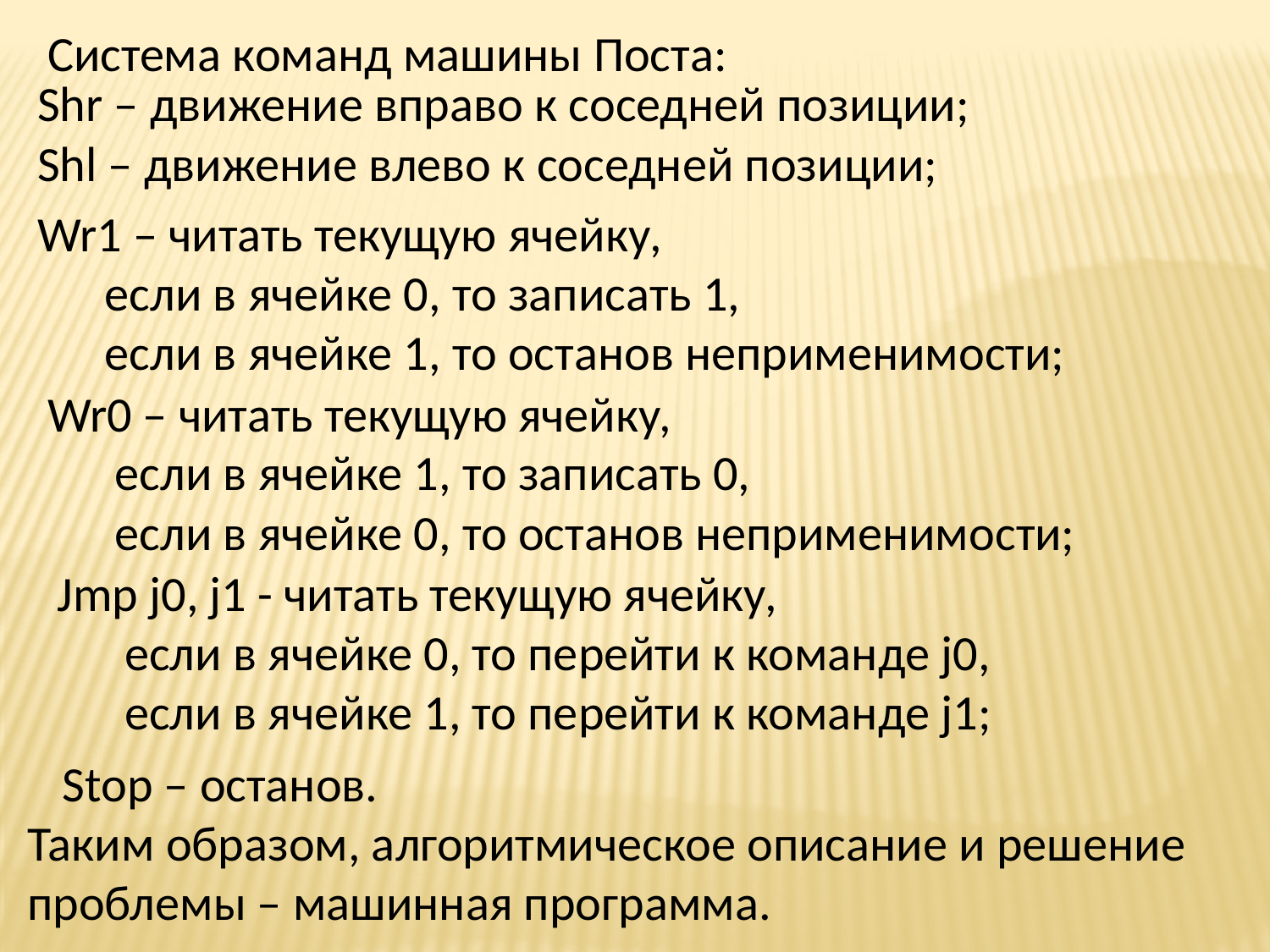

Система команд машины Поста:
Shr – движение вправо к соседней позиции;
Shl – движение влево к соседней позиции;
Wr1 – читать текущую ячейку,
      если в ячейке 0, то записать 1,
      если в ячейке 1, то останов неприменимости;
Wr0 – читать текущую ячейку,
      если в ячейке 1, то записать 0,
      если в ячейке 0, то останов неприменимости;
Jmp j0, j1 - читать текущую ячейку,
      если в ячейке 0, то перейти к команде j0,
      если в ячейке 1, то перейти к команде j1;
Stop – останов.
Таким образом, алгоритмическое описание и решение проблемы – машинная программа.